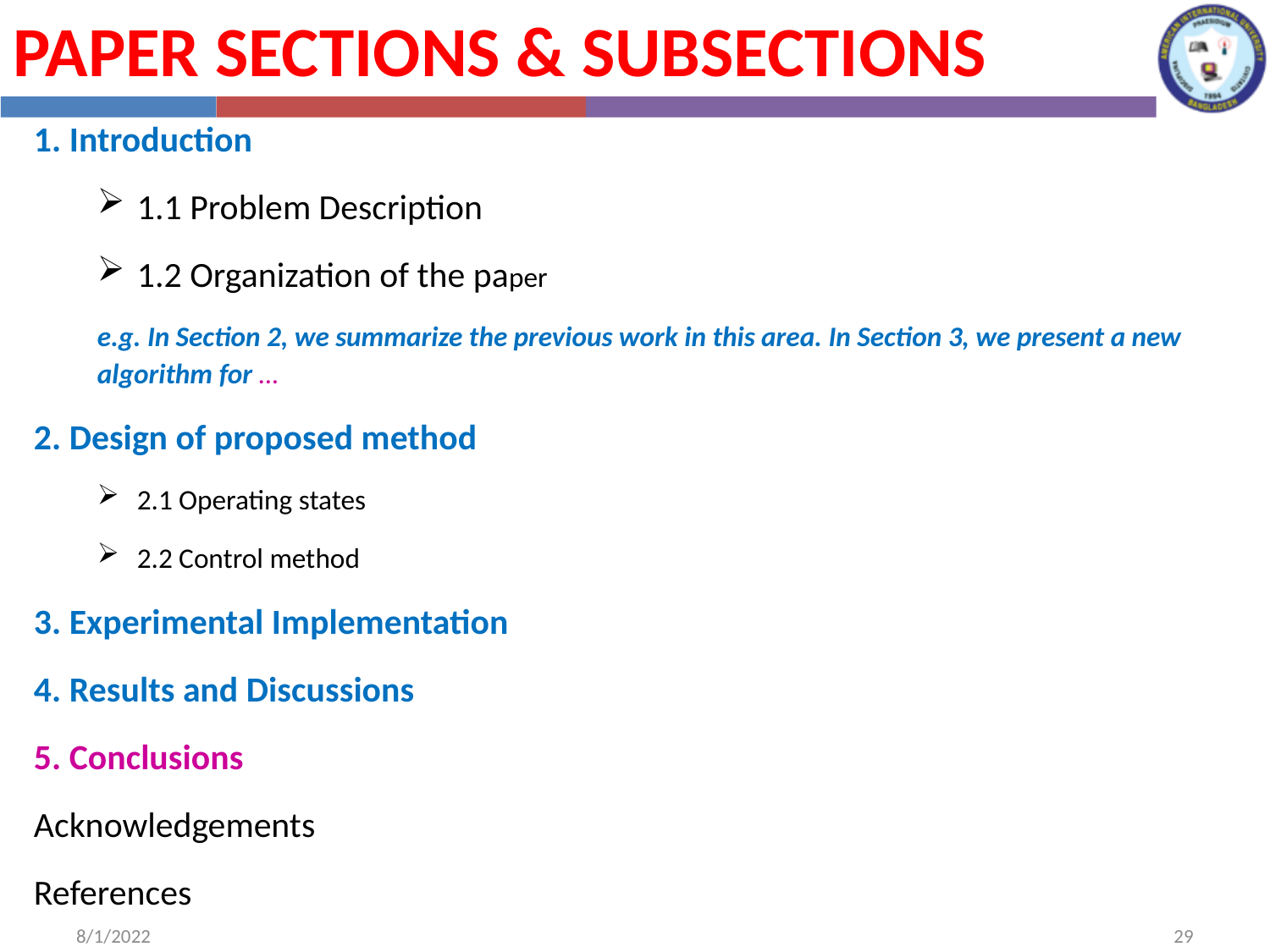

Paper Sections & Subsections
1. Introduction
1.1 Problem Description
1.2 Organization of the paper
e.g. In Section 2, we summarize the previous work in this area. In Section 3, we present a new algorithm for …
2. Design of proposed method
2.1 Operating states
2.2 Control method
3. Experimental Implementation
4. Results and Discussions
5. Conclusions
Acknowledgements
References

8/1/2022
29